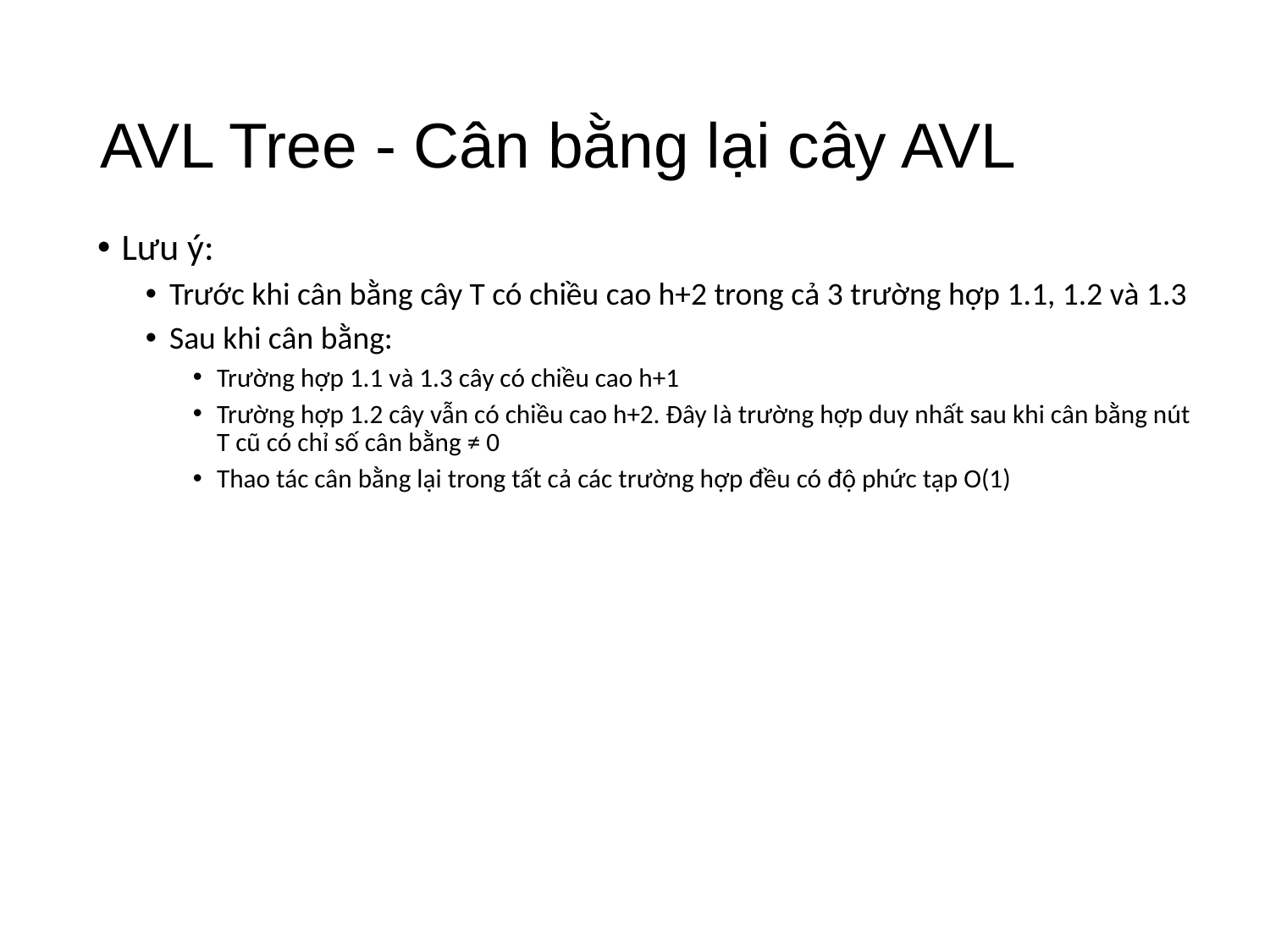

AVL Tree - Cân bằng lại cây AVL
Lưu ý:
Trước khi cân bằng cây T có chiều cao h+2 trong cả 3 trường hợp 1.1, 1.2 và 1.3
Sau khi cân bằng:
Trường hợp 1.1 và 1.3 cây có chiều cao h+1
Trường hợp 1.2 cây vẫn có chiều cao h+2. Đây là trường hợp duy nhất sau khi cân bằng nút T cũ có chỉ số cân bằng ≠ 0
Thao tác cân bằng lại trong tất cả các trường hợp đều có độ phức tạp O(1)
37